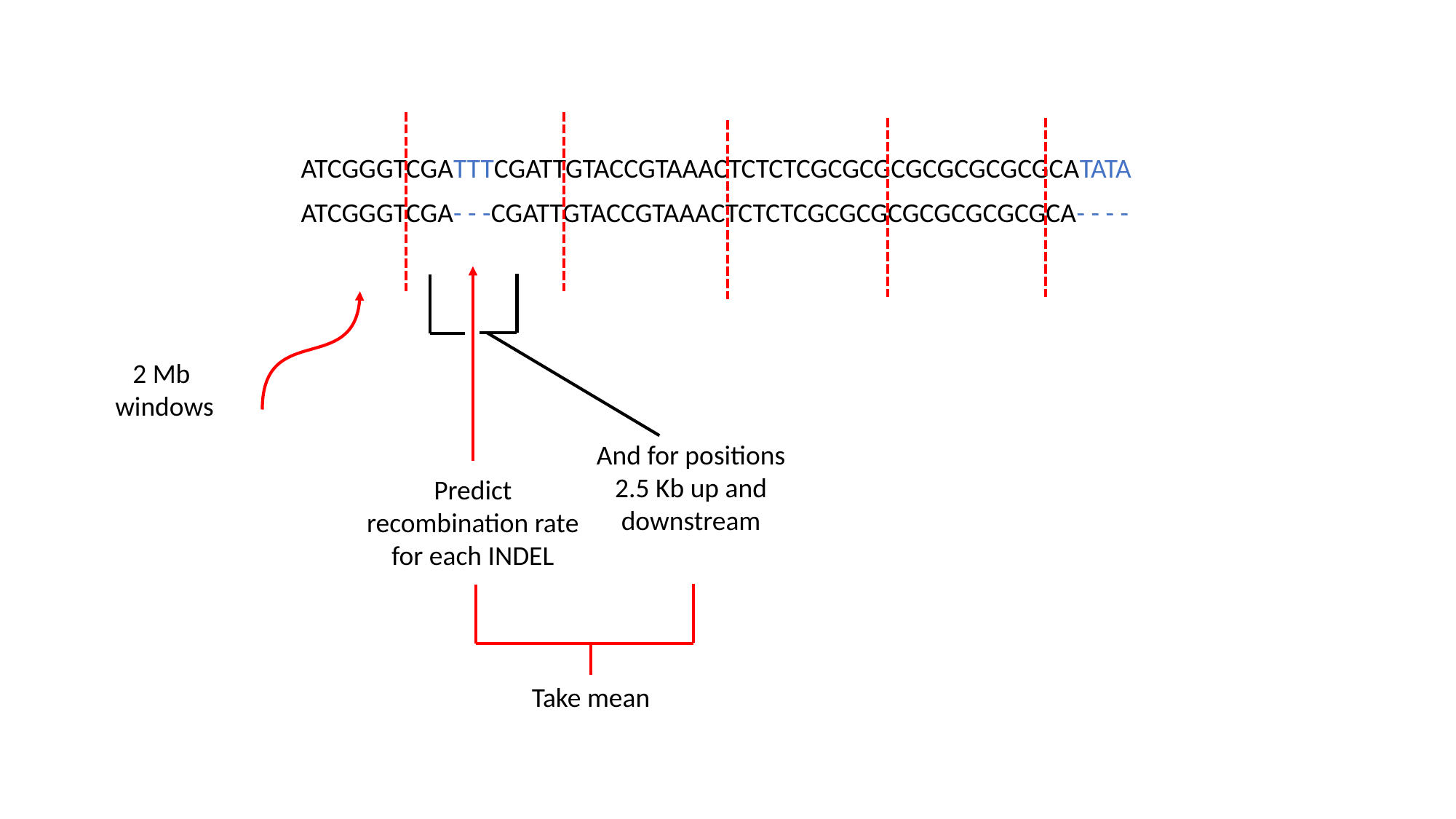

ATCGGGTCGATTTCGATTGTACCGTAAACTCTCTCGCGCGCGCGCGCGCGCATATA
ATCGGGTCGA- - -CGATTGTACCGTAAACTCTCTCGCGCGCGCGCGCGCGCA- - - -
2 Mb
windows
And for positions 2.5 Kb up and downstream
Predict recombination rate for each INDEL
Take mean